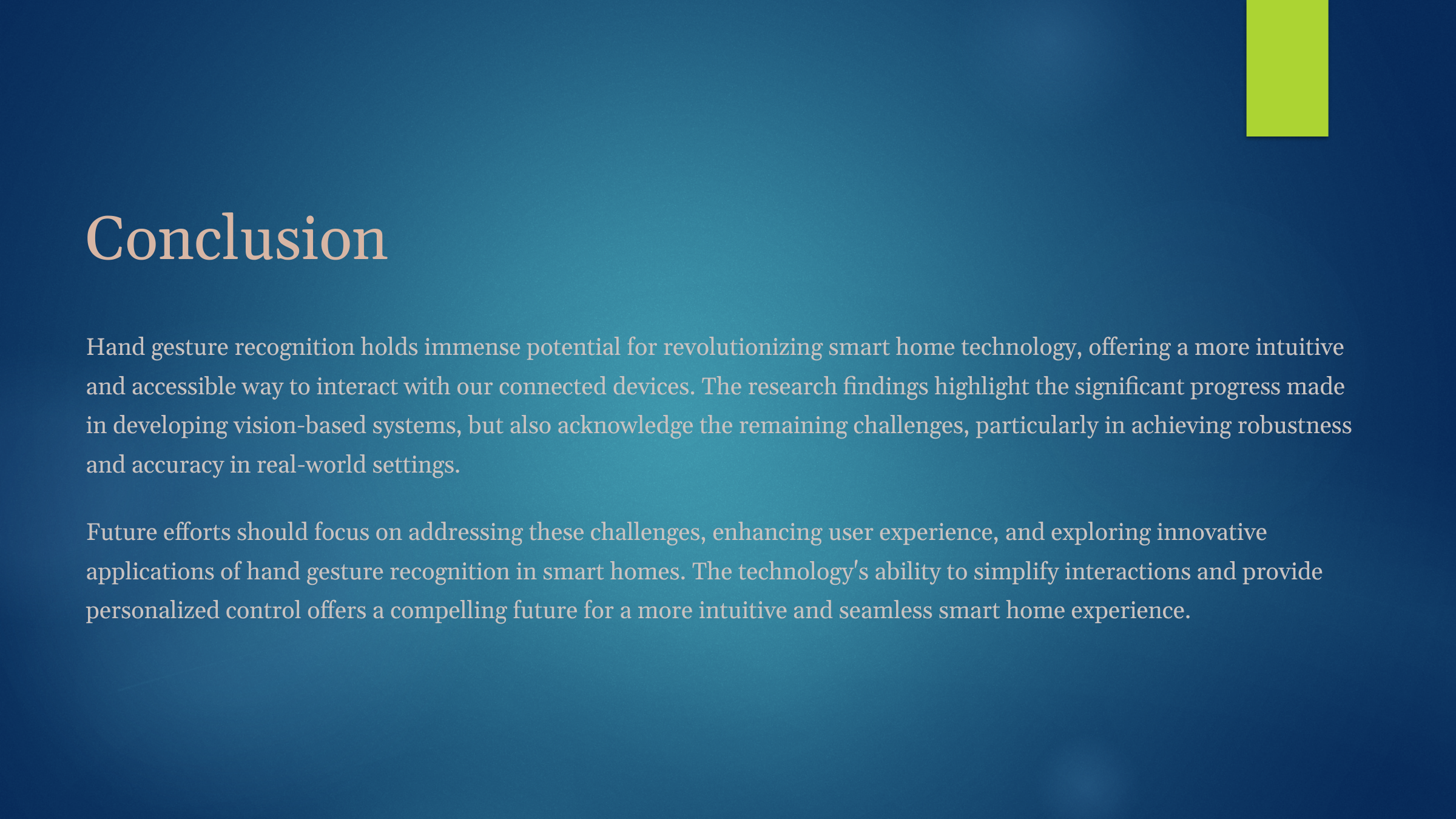

Conclusion
Hand gesture recognition holds immense potential for revolutionizing smart home technology, offering a more intuitive and accessible way to interact with our connected devices. The research findings highlight the significant progress made in developing vision-based systems, but also acknowledge the remaining challenges, particularly in achieving robustness and accuracy in real-world settings.
Future efforts should focus on addressing these challenges, enhancing user experience, and exploring innovative applications of hand gesture recognition in smart homes. The technology's ability to simplify interactions and provide personalized control offers a compelling future for a more intuitive and seamless smart home experience.